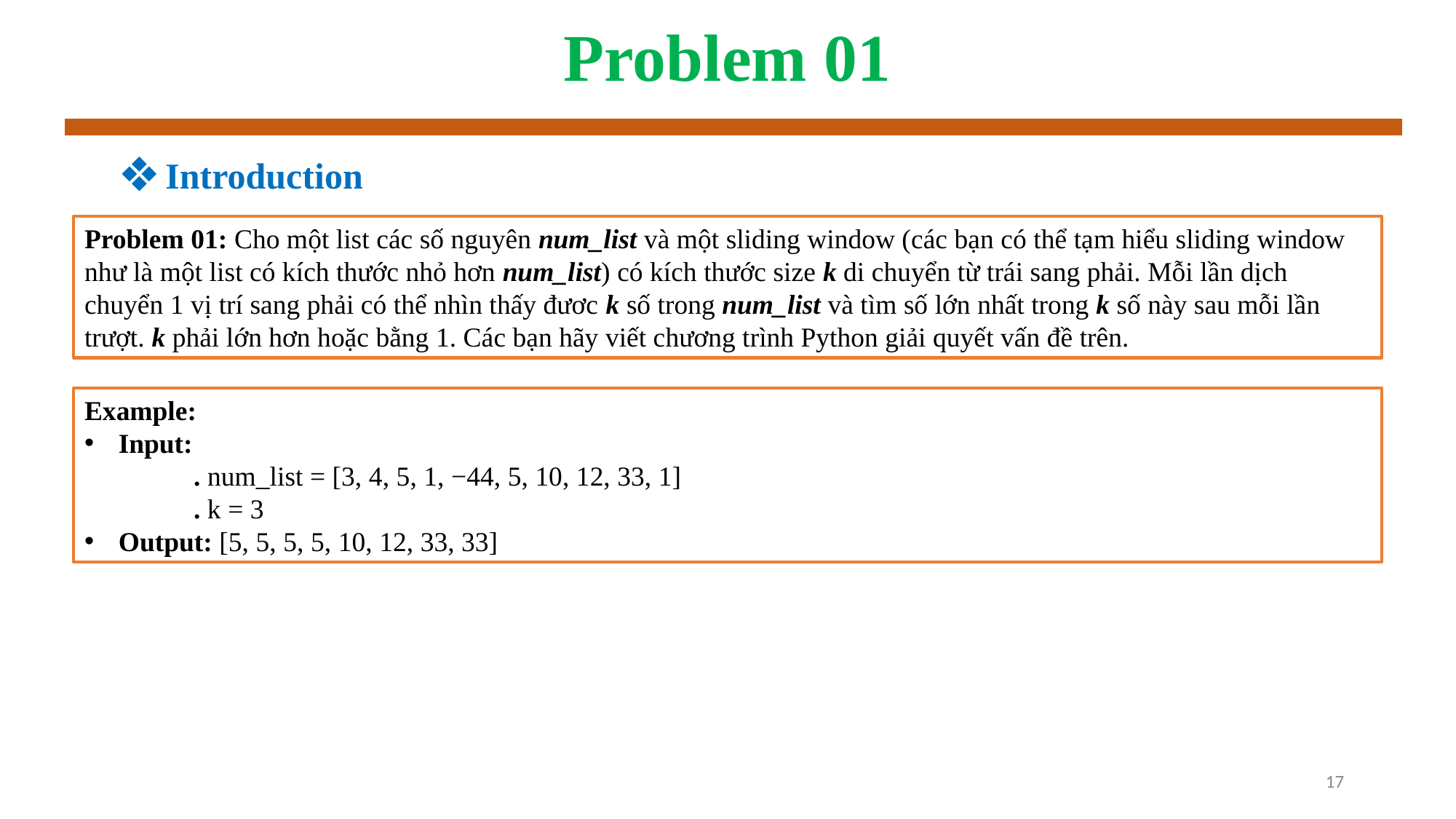

# Problem 01

Introduction
Problem 01: Cho một list các số nguyên num_list và một sliding window (các bạn có thể tạm hiểu sliding window như là một list có kích thước nhỏ hơn num_list) có kích thước size k di chuyển từ trái sang phải. Mỗi lần dịch chuyển 1 vị trí sang phải có thể nhìn thấy đươc k số trong num_list và tìm số lớn nhất trong k số này sau mỗi lần trượt. k phải lớn hơn hoặc bằng 1. Các bạn hãy viết chương trình Python giải quyết vấn đề trên.
Example:
Input:
	. num_list = [3, 4, 5, 1, −44, 5, 10, 12, 33, 1]
	. k = 3
Output: [5, 5, 5, 5, 10, 12, 33, 33]
17